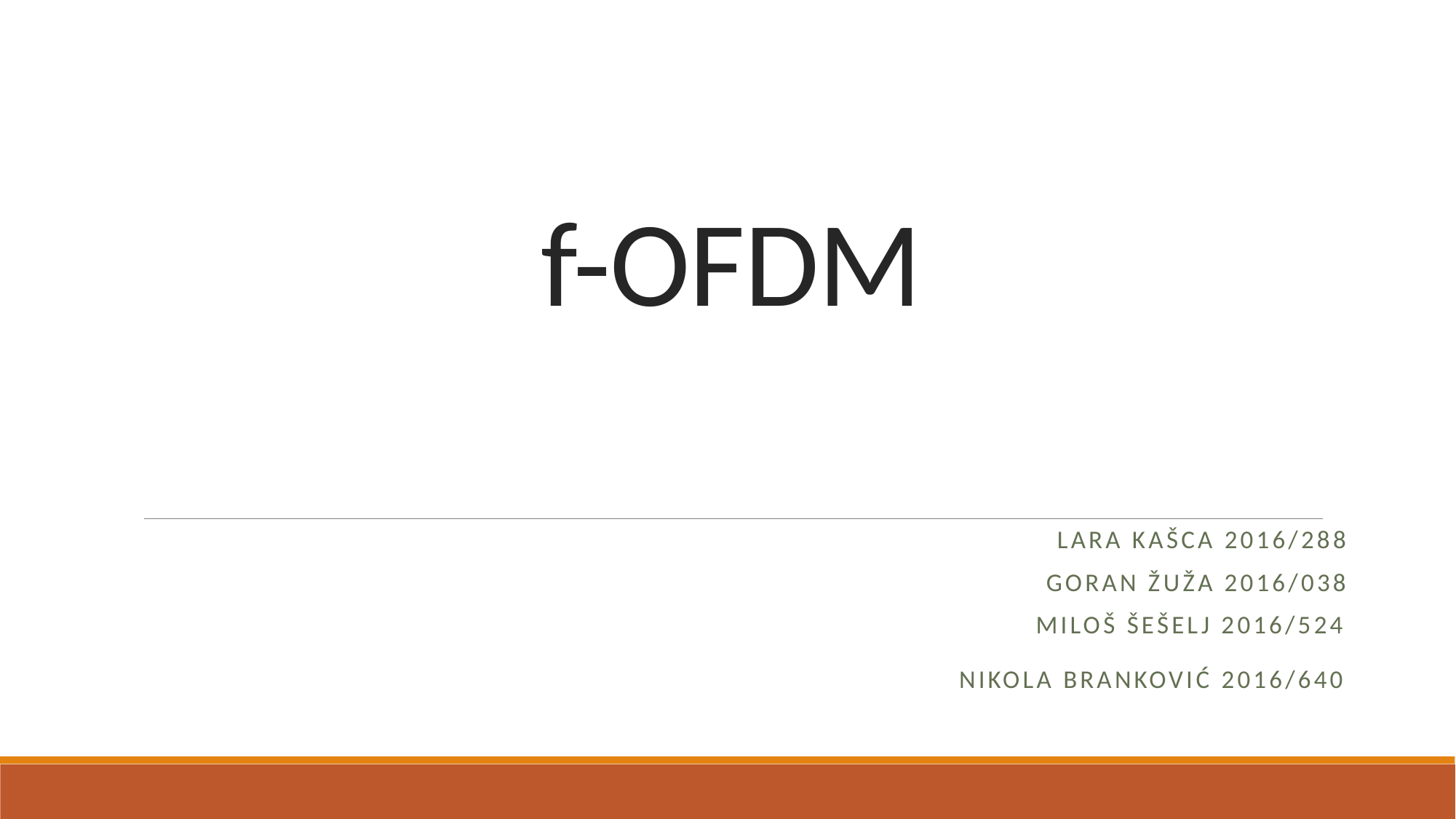

# f-OFDM
Lara KaŠca 2016/288
Goran ŽuŽa 2016/038
MiloŠ ŠeŠelj 2016/524
nikola Branković 2016/640